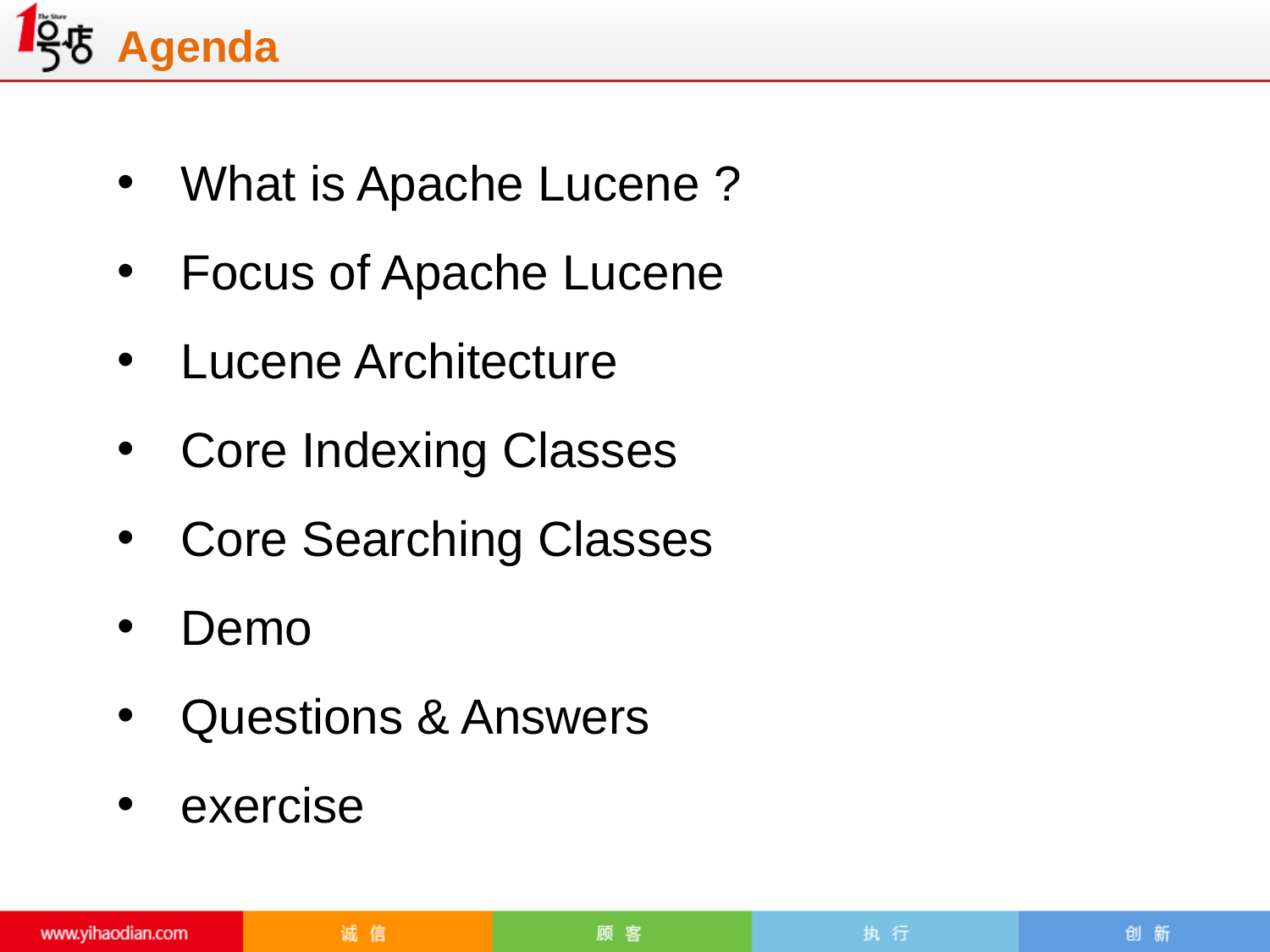

# Agenda
What is Apache Lucene ?
Focus of Apache Lucene
Lucene Architecture
Core Indexing Classes
Core Searching Classes
Demo
Questions & Answers
exercise